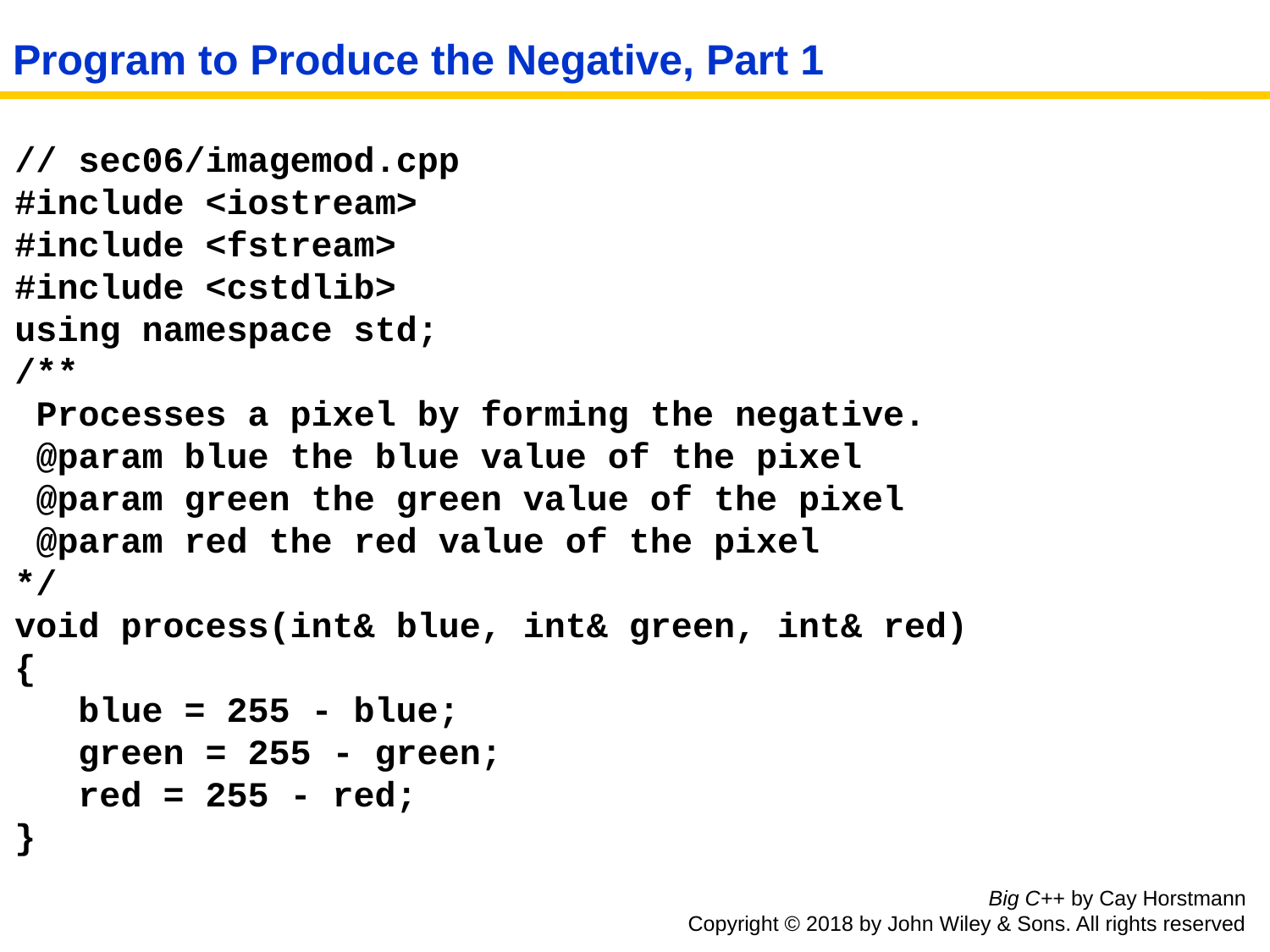

# Program to Produce the Negative, Part 1
// sec06/imagemod.cpp
#include <iostream>
#include <fstream>
#include <cstdlib>
using namespace std;
/**
 Processes a pixel by forming the negative.
 @param blue the blue value of the pixel
 @param green the green value of the pixel
 @param red the red value of the pixel
*/
void process(int& blue, int& green, int& red)
{
   blue = 255 - blue;
   green = 255 - green;
   red = 255 - red;
}
Big C++ by Cay Horstmann
Copyright © 2018 by John Wiley & Sons. All rights reserved